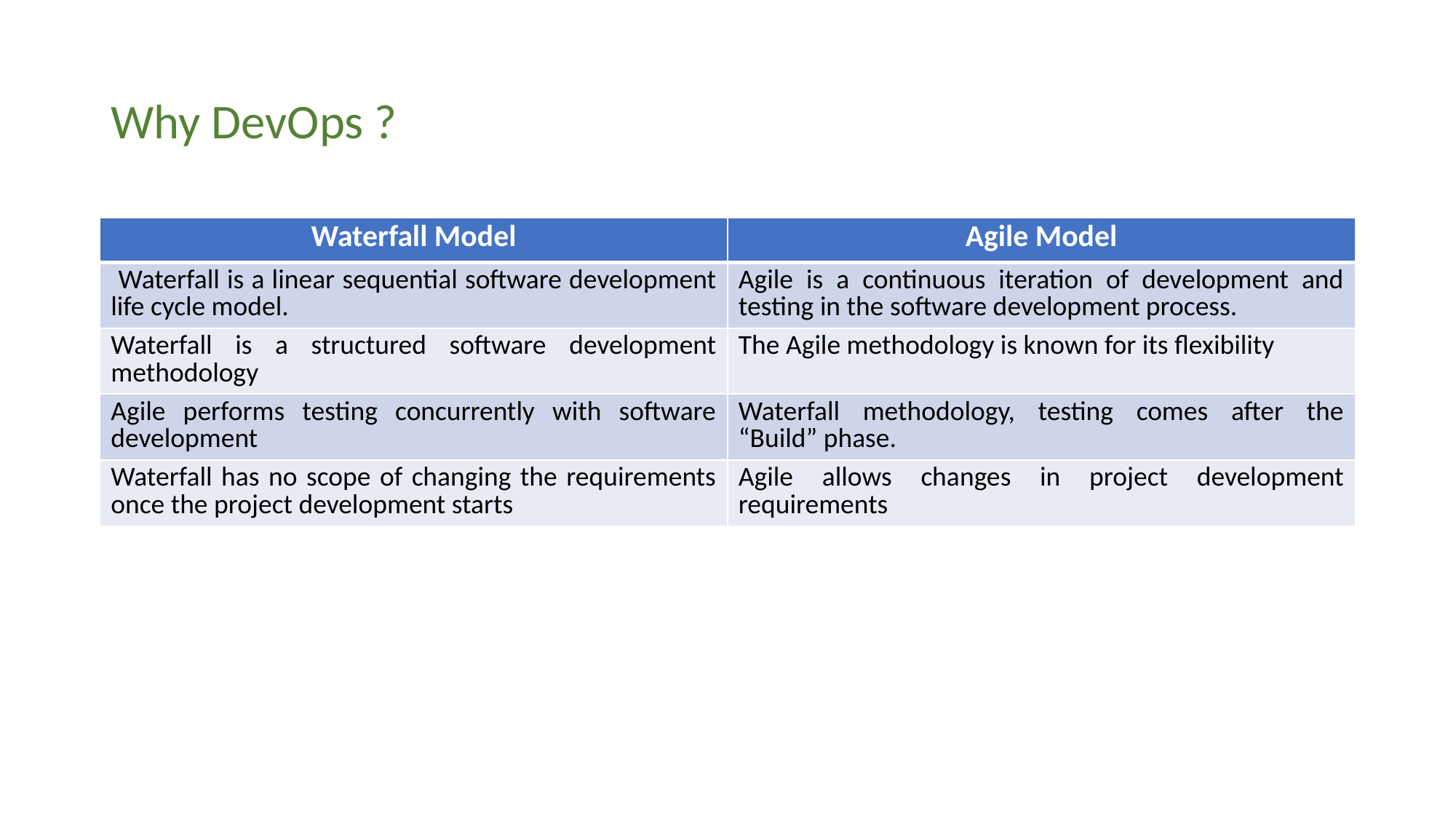

# Why DevOps ?
| Waterfall Model | Agile Model |
| --- | --- |
| Waterfall is a linear sequential software development life cycle model. | Agile is a continuous iteration of development and testing in the software development process. |
| Waterfall is a structured software development methodology | The Agile methodology is known for its flexibility |
| Agile performs testing concurrently with software development | Waterfall methodology, testing comes after the “Build” phase. |
| Waterfall has no scope of changing the requirements once the project development starts | Agile allows changes in project development requirements |